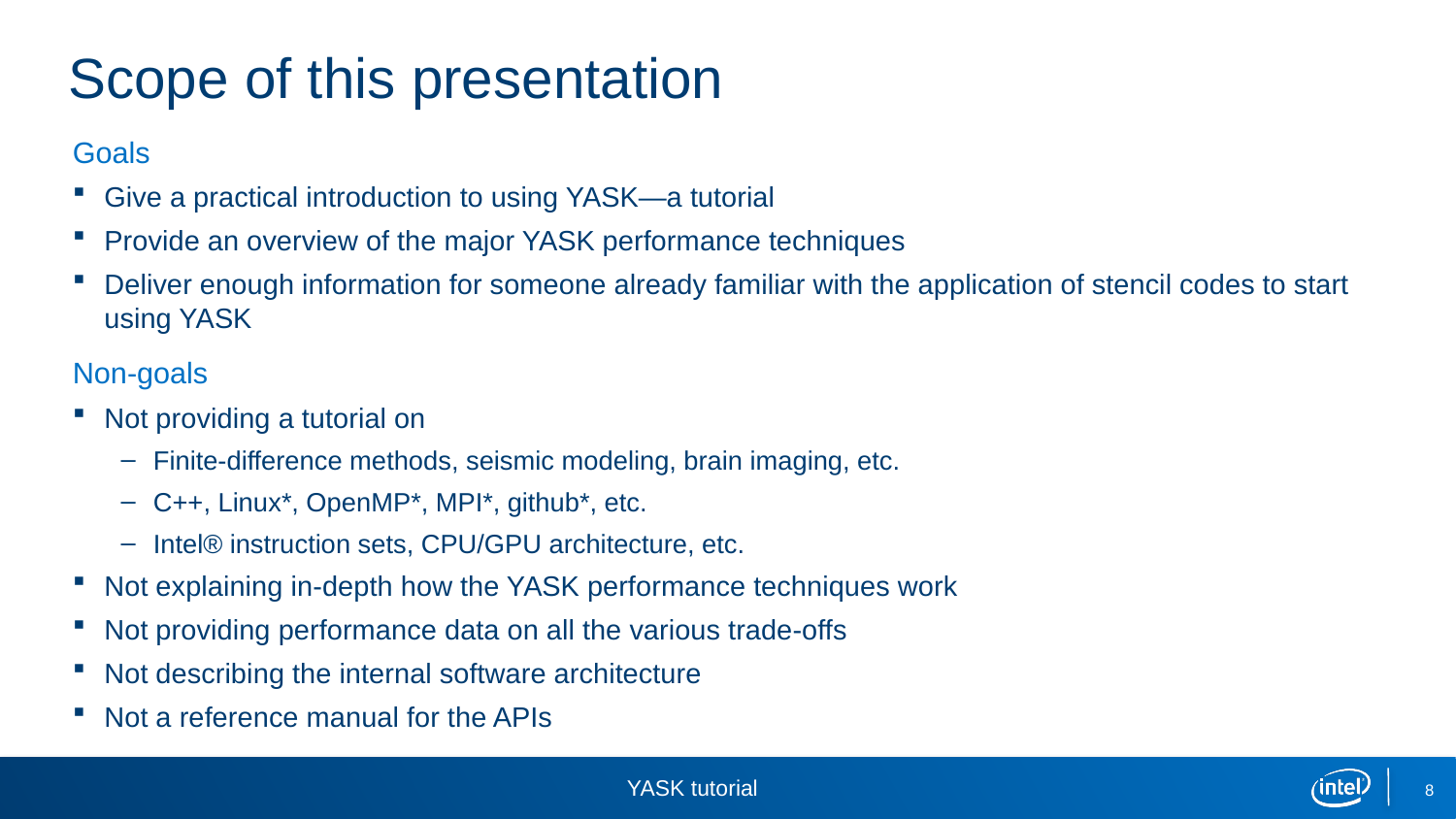

# Scope of this presentation
Goals
Give a practical introduction to using YASK—a tutorial
Provide an overview of the major YASK performance techniques
Deliver enough information for someone already familiar with the application of stencil codes to start using YASK
Non-goals
Not providing a tutorial on
Finite-difference methods, seismic modeling, brain imaging, etc.
C++, Linux*, OpenMP*, MPI*, github*, etc.
Intel® instruction sets, CPU/GPU architecture, etc.
Not explaining in-depth how the YASK performance techniques work
Not providing performance data on all the various trade-offs
Not describing the internal software architecture
Not a reference manual for the APIs
YASK tutorial
8